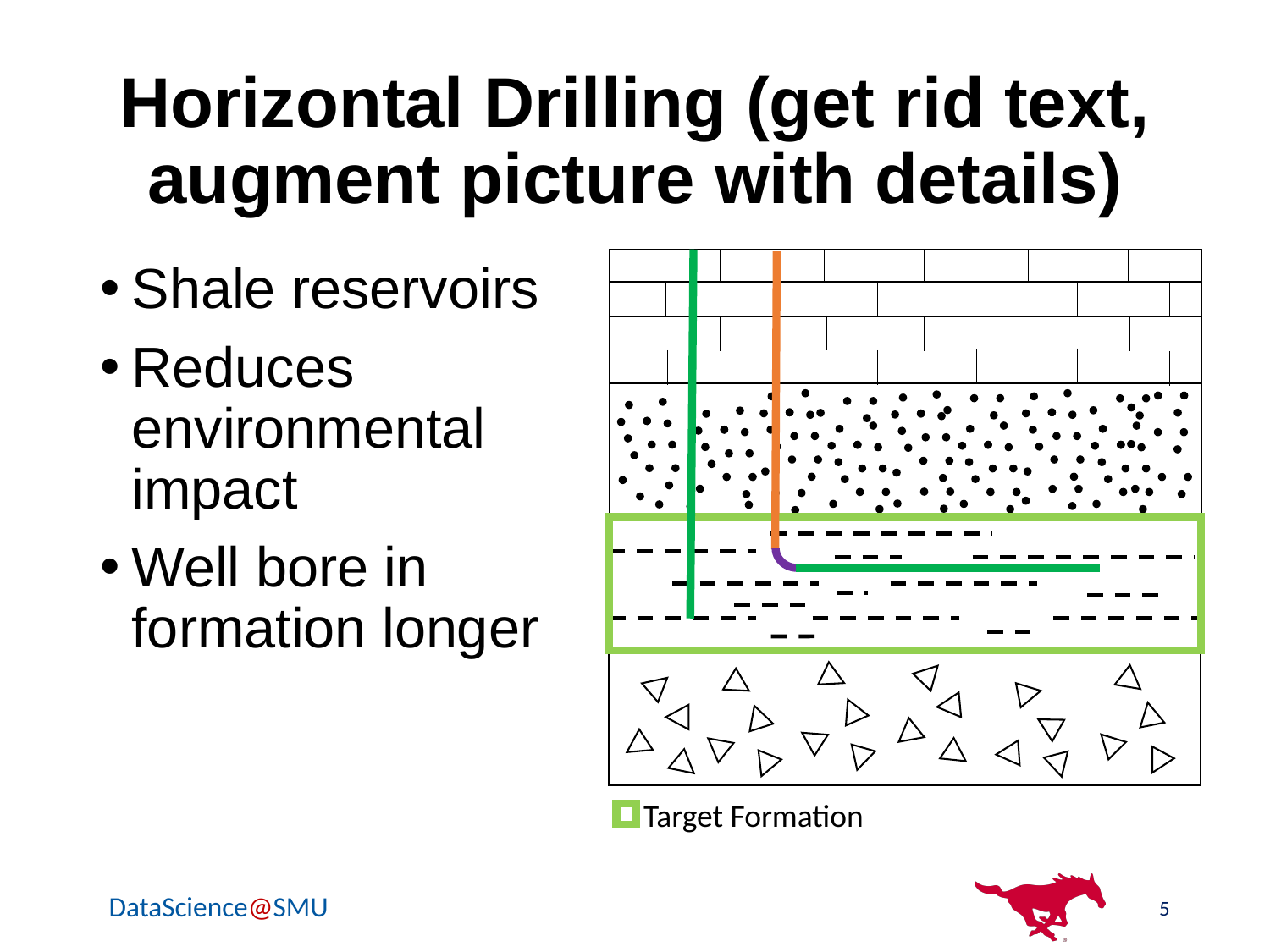

# Horizontal Drilling (get rid text, augment picture with details)

Target Formation

Shale reservoirs
Reduces environmental impact
Well bore in formation longer

5